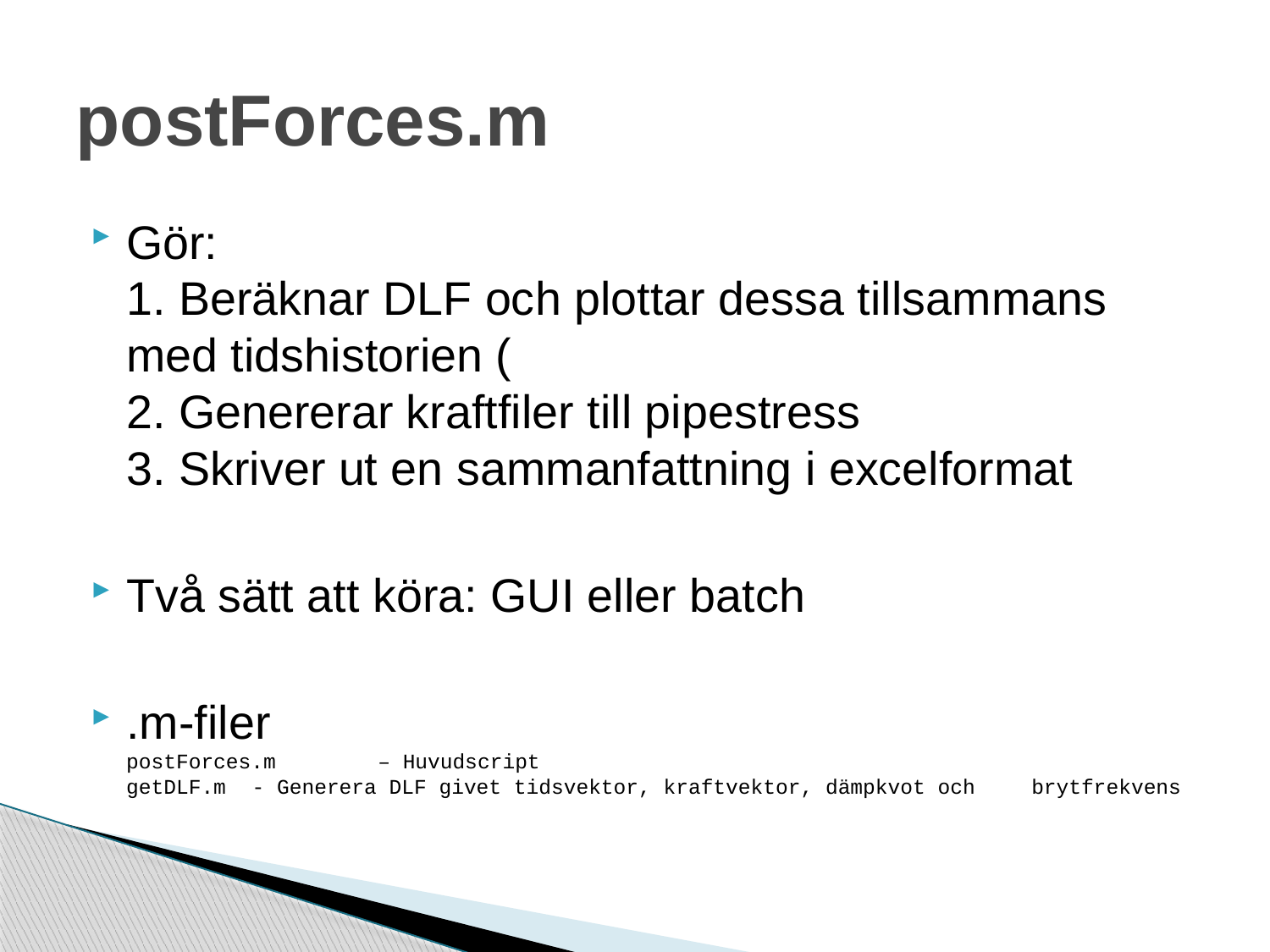

# postForces.m
Gör:
1. Beräknar DLF och plottar dessa tillsammans med tidshistorien (
2. Genererar kraftfiler till pipestress
3. Skriver ut en sammanfattning i excelformat

Två sätt att köra: GUI eller batch

.m-filer
postForces.m 	– Huvudscript
getDLF.m	- Generera DLF givet tidsvektor, kraftvektor, dämpkvot och 			  brytfrekvens